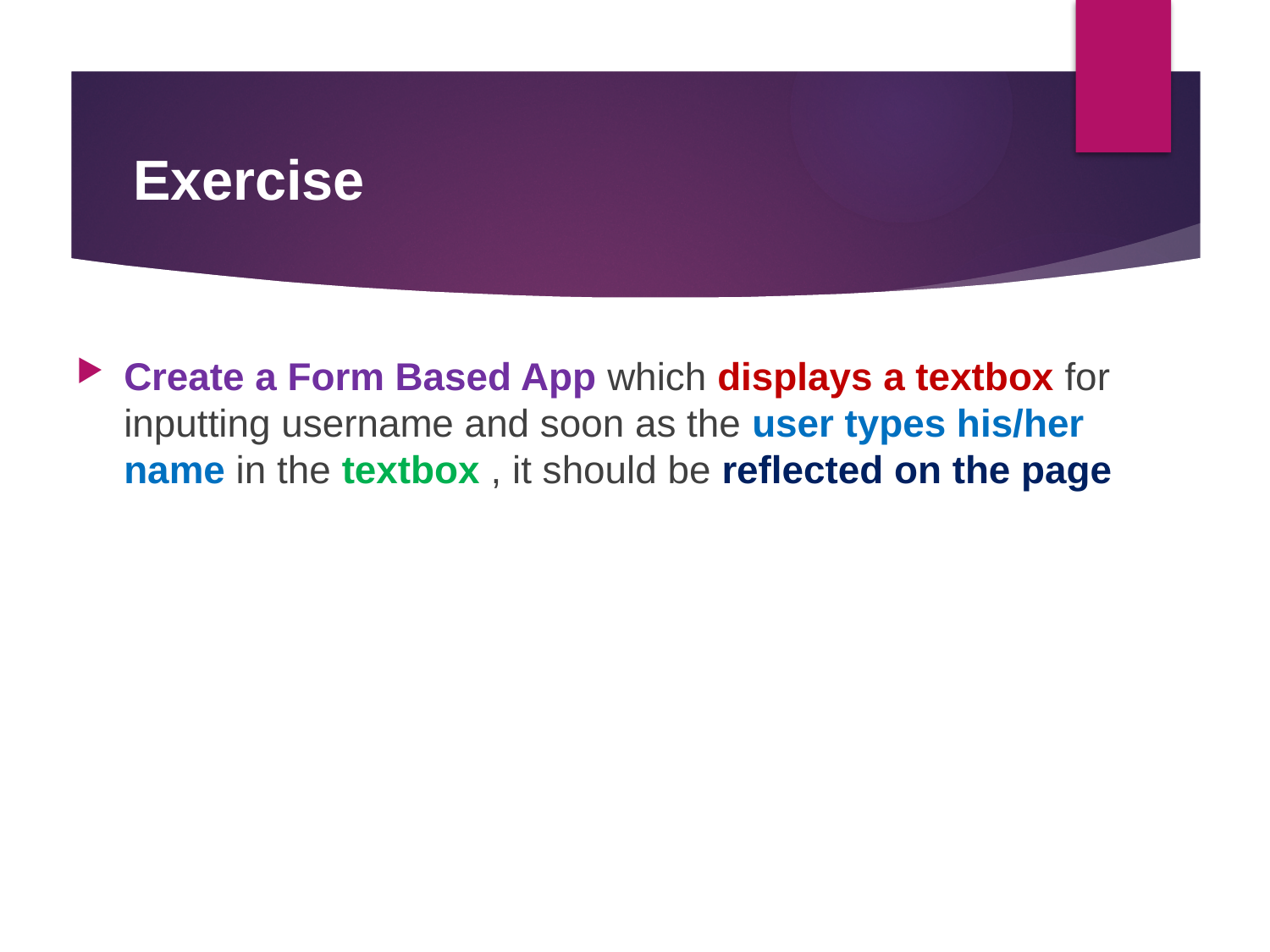

#
Exercise
Create a Form Based App which displays a textbox for inputting username and soon as the user types his/her name in the textbox , it should be reflected on the page